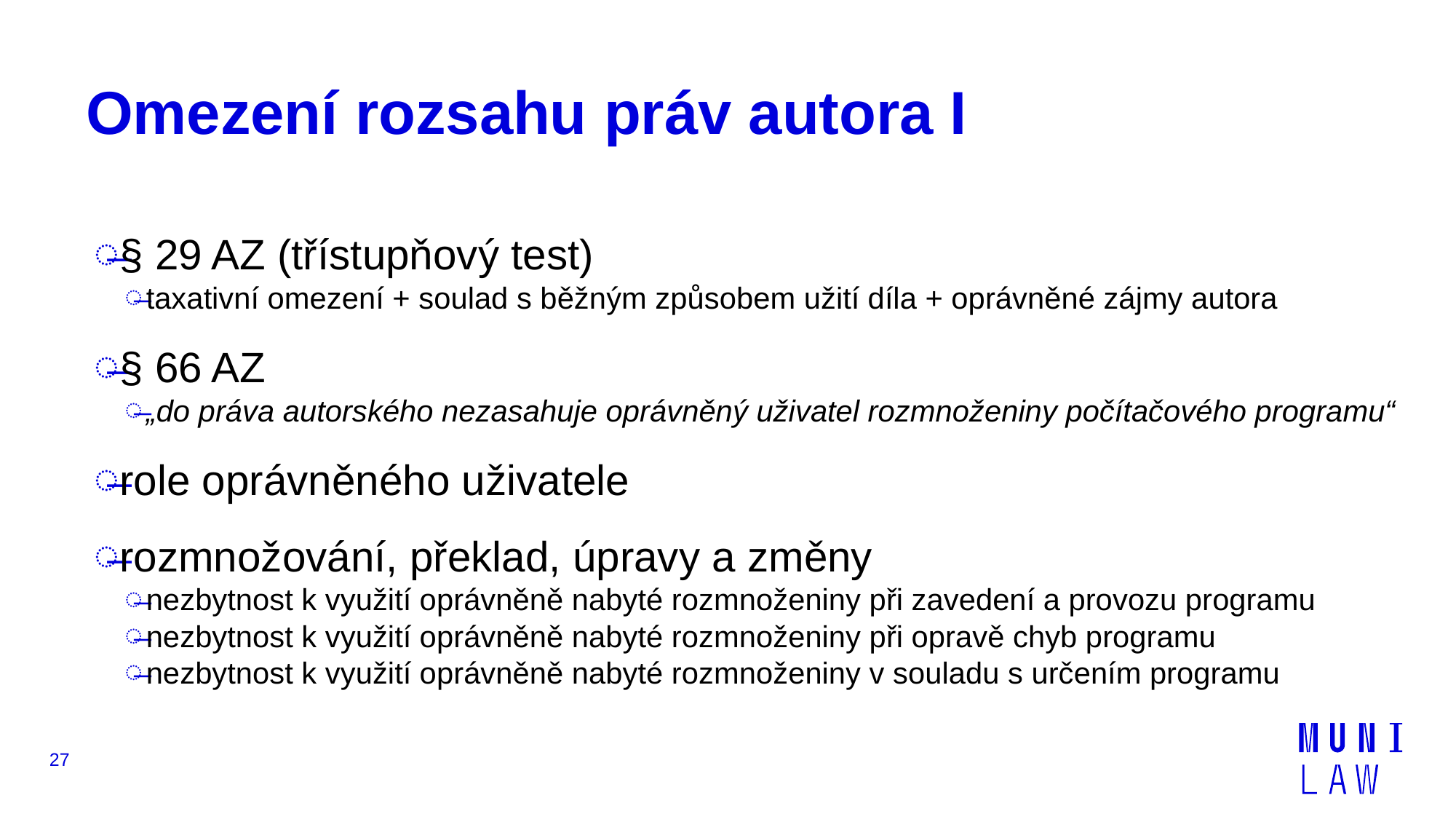

# Omezení rozsahu práv autora I
§ 29 AZ (třístupňový test)
taxativní omezení + soulad s běžným způsobem užití díla + oprávněné zájmy autora
§ 66 AZ
„do práva autorského nezasahuje oprávněný uživatel rozmnoženiny počítačového programu“
role oprávněného uživatele
rozmnožování, překlad, úpravy a změny
nezbytnost k využití oprávněně nabyté rozmnoženiny při zavedení a provozu programu
nezbytnost k využití oprávněně nabyté rozmnoženiny při opravě chyb programu
nezbytnost k využití oprávněně nabyté rozmnoženiny v souladu s určením programu
27